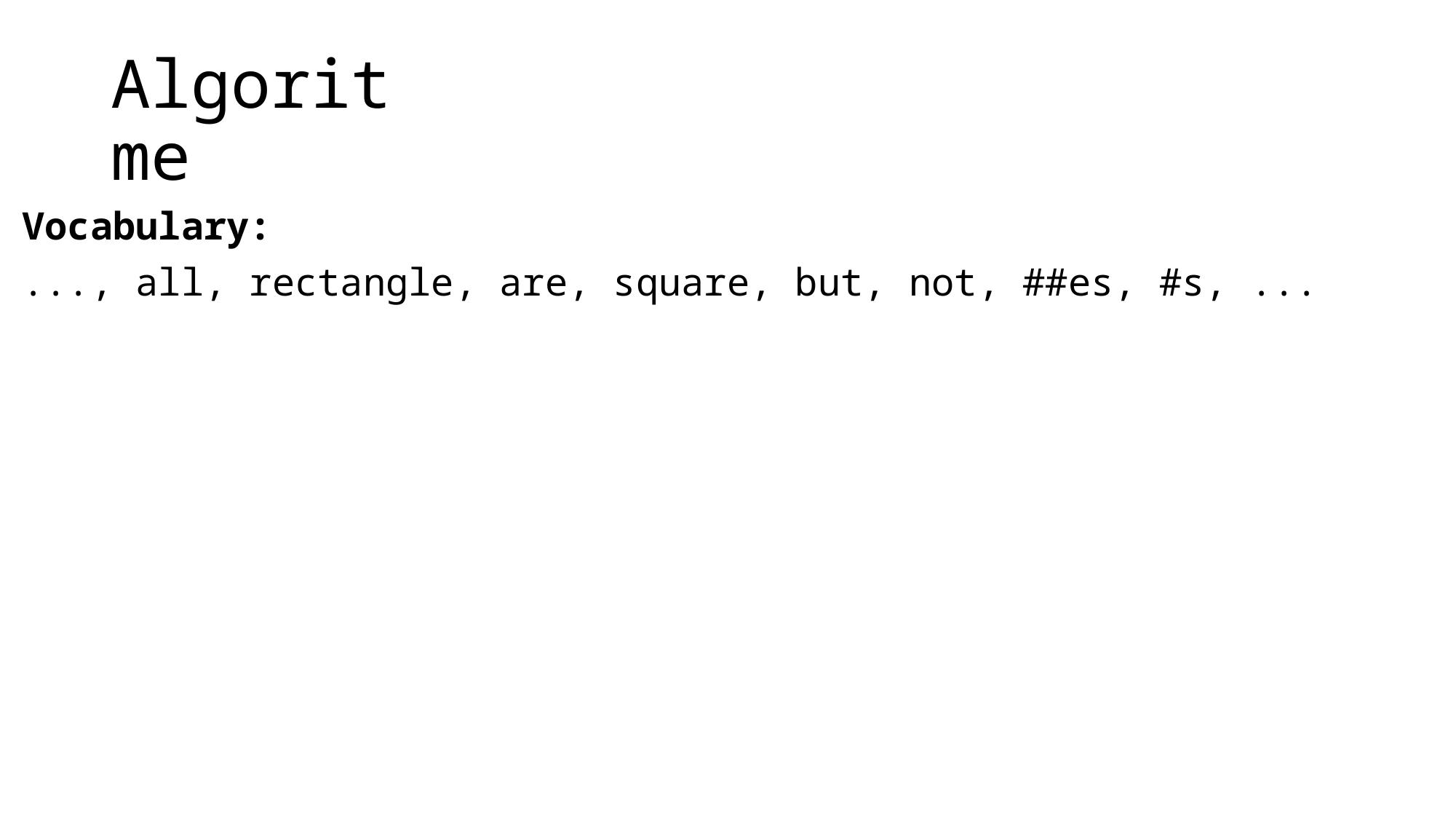

# Algoritme
Vocabulary:
..., all, rectangle, are, square, but, not, ##es, #s, ...